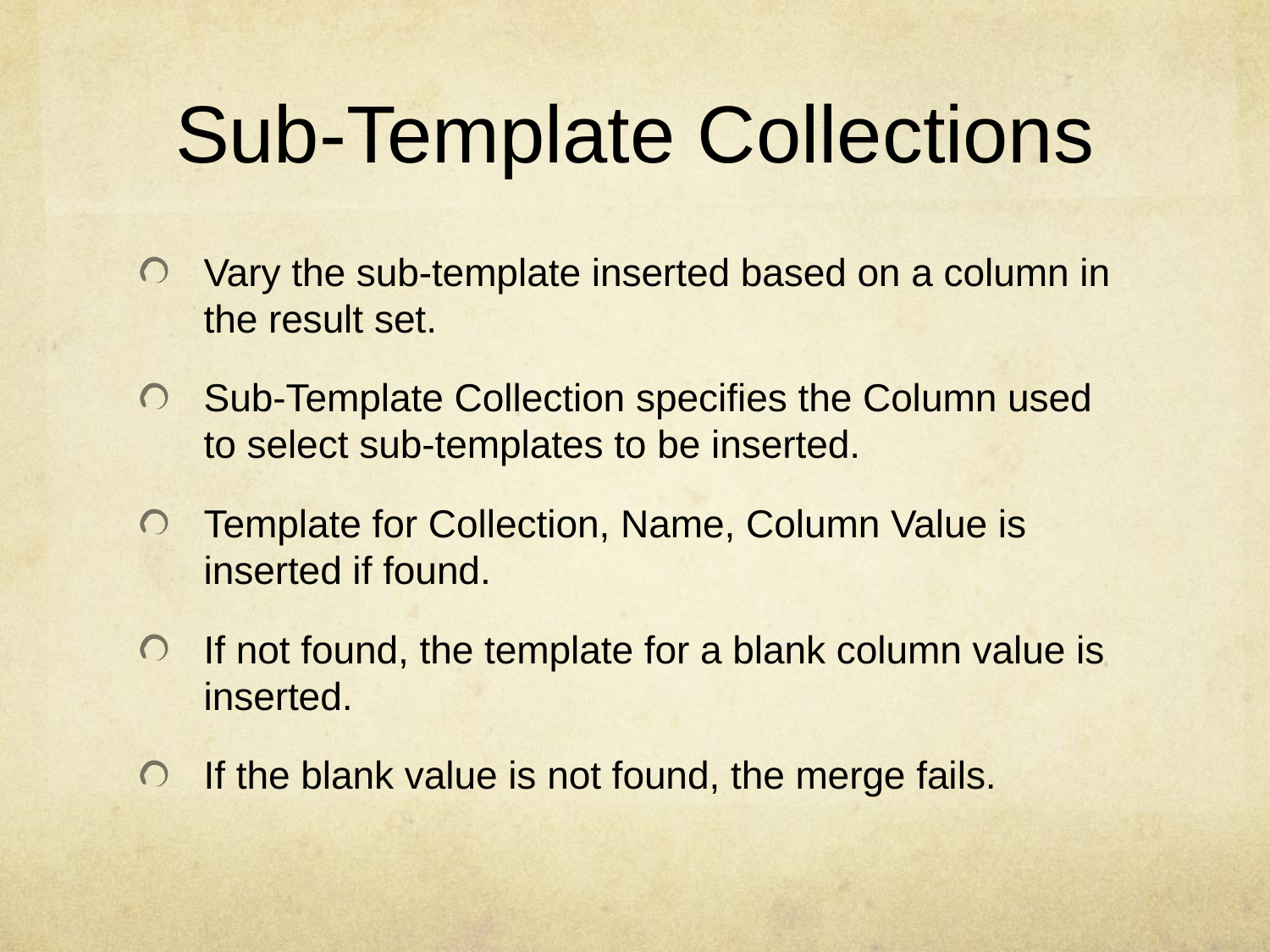

# Sub-Template Collections
Vary the sub-template inserted based on a column in the result set.
Sub-Template Collection specifies the Column used to select sub-templates to be inserted.
Template for Collection, Name, Column Value is inserted if found.
If not found, the template for a blank column value is inserted.
If the blank value is not found, the merge fails.